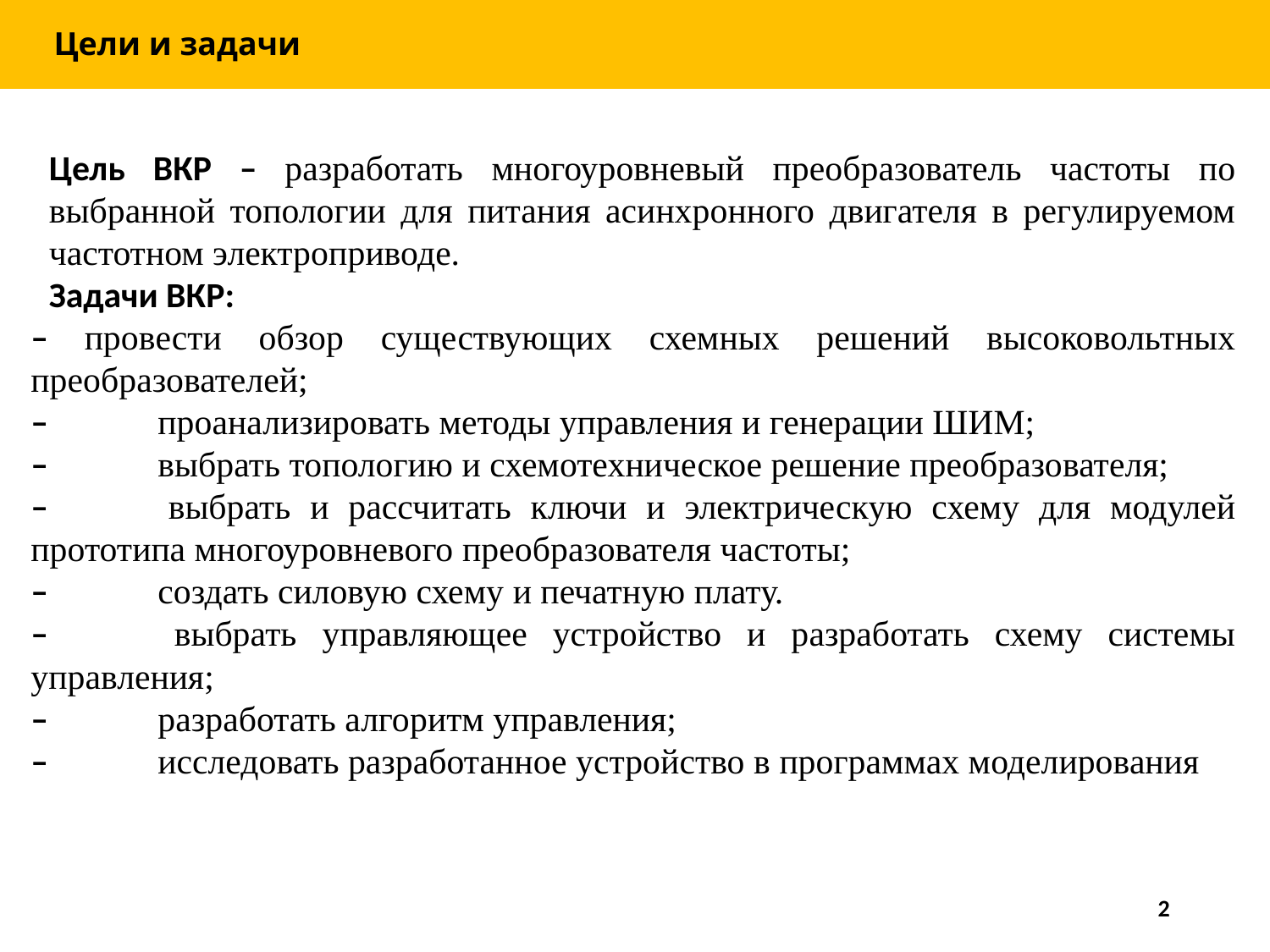

Цели и задачи
Цель ВКР – разработать многоуровневый преобразователь частоты по выбранной топологии для питания асинхронного двигателя в регулируемом частотном электроприводе.
Задачи ВКР:
– провести обзор существующих схемных решений высоковольтных преобразователей;
– 	проанализировать методы управления и генерации ШИМ;
– 	выбрать топологию и схемотехническое решение преобразователя;
– 	выбрать и рассчитать ключи и электрическую схему для модулей прототипа многоуровневого преобразователя частоты;
– 	создать силовую схему и печатную плату.
– 	выбрать управляющее устройство и разработать схему системы управления;
– 	разработать алгоритм управления;
– 	исследовать разработанное устройство в программах моделирования
2